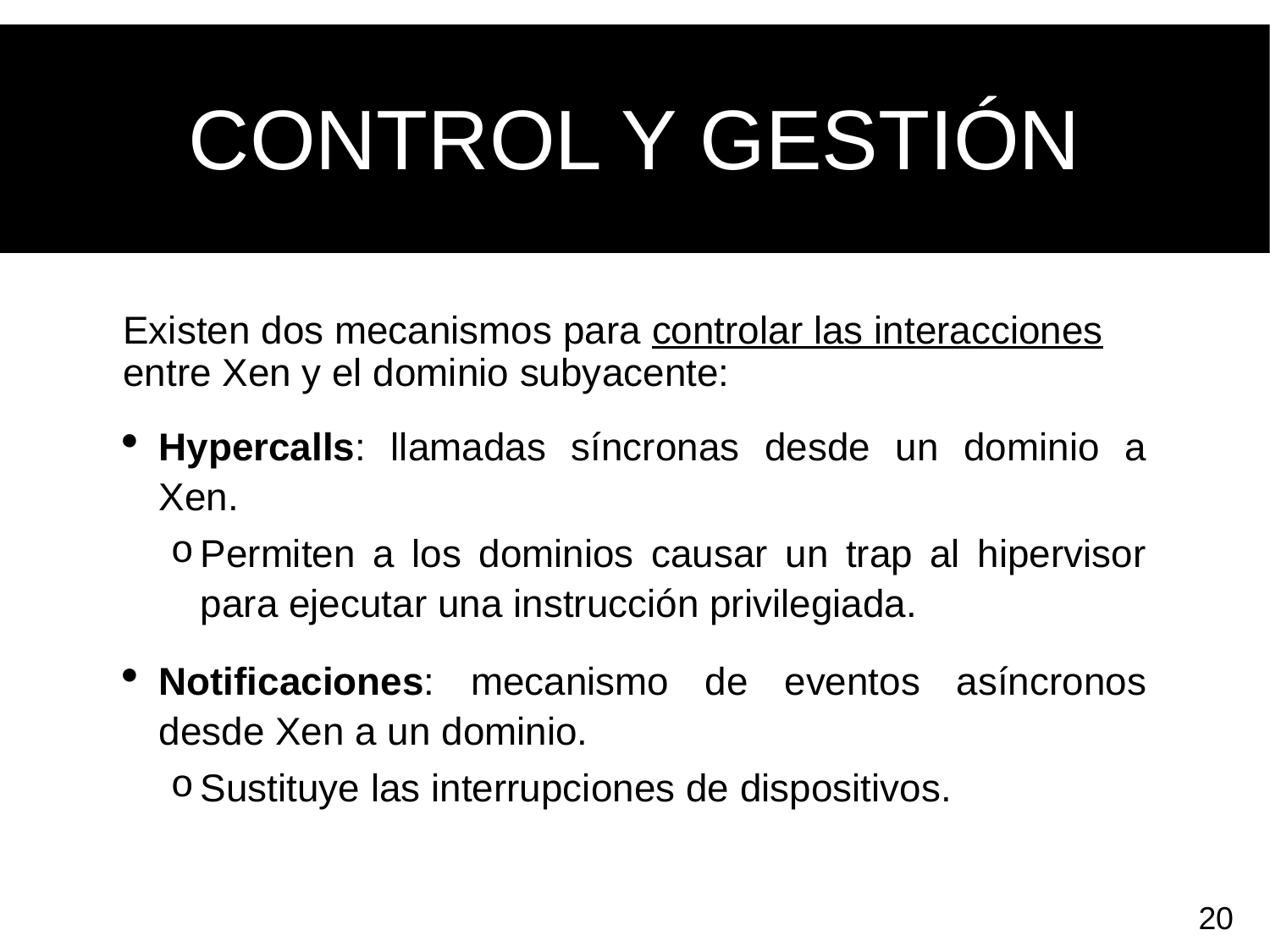

# CONTROL Y GESTIÓN
Existen dos mecanismos para controlar las interacciones entre Xen y el dominio subyacente:
Hypercalls: llamadas síncronas desde un dominio a Xen.
Permiten a los dominios causar un trap al hipervisor para ejecutar una instrucción privilegiada.
Notificaciones: mecanismo de eventos asíncronos desde Xen a un dominio.
Sustituye las interrupciones de dispositivos.
20